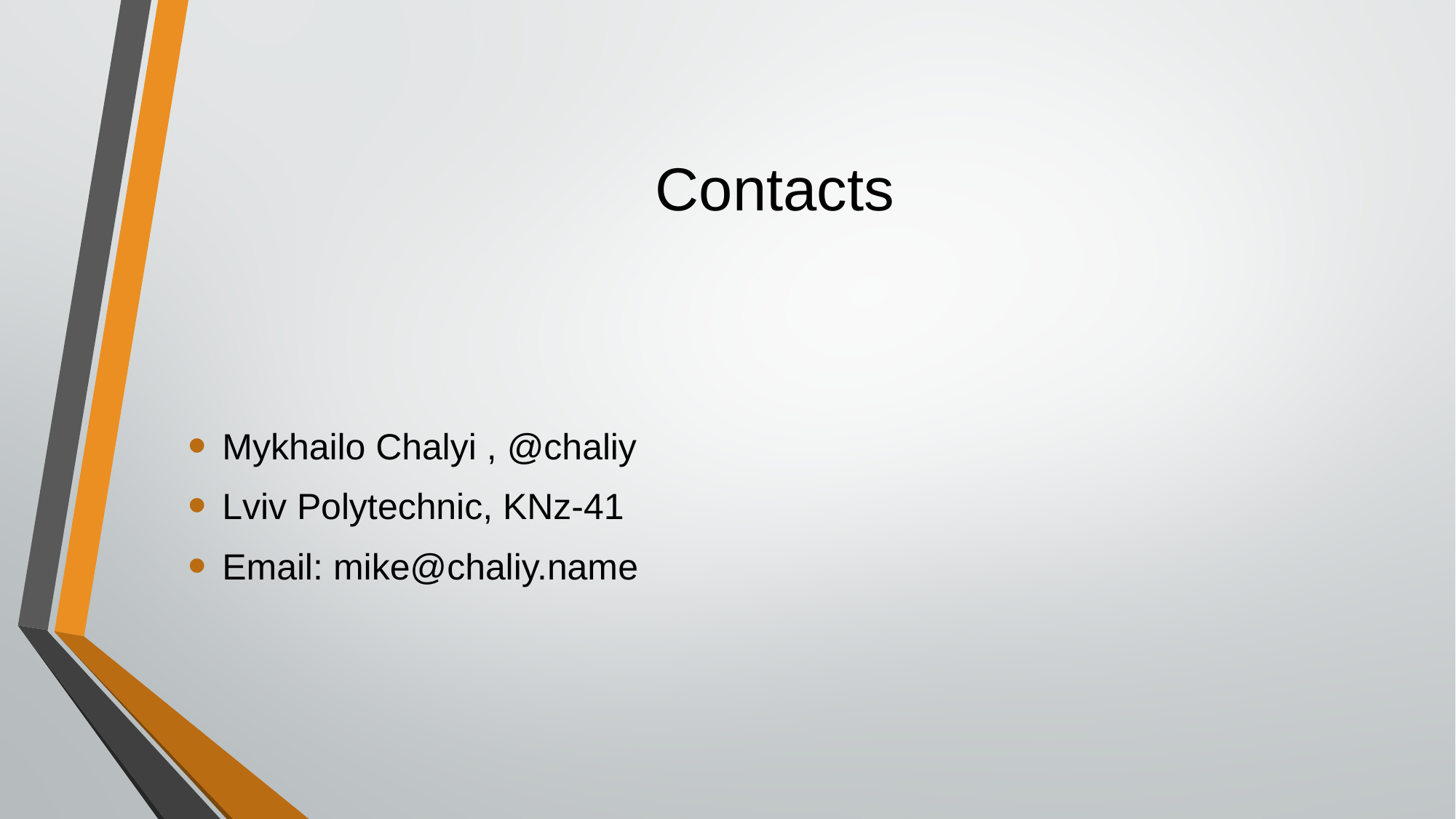

# Contacts
Mykhailo Chalyi , @chaliy
Lviv Polytechnic, KNz-41
Email: mike@chaliy.name